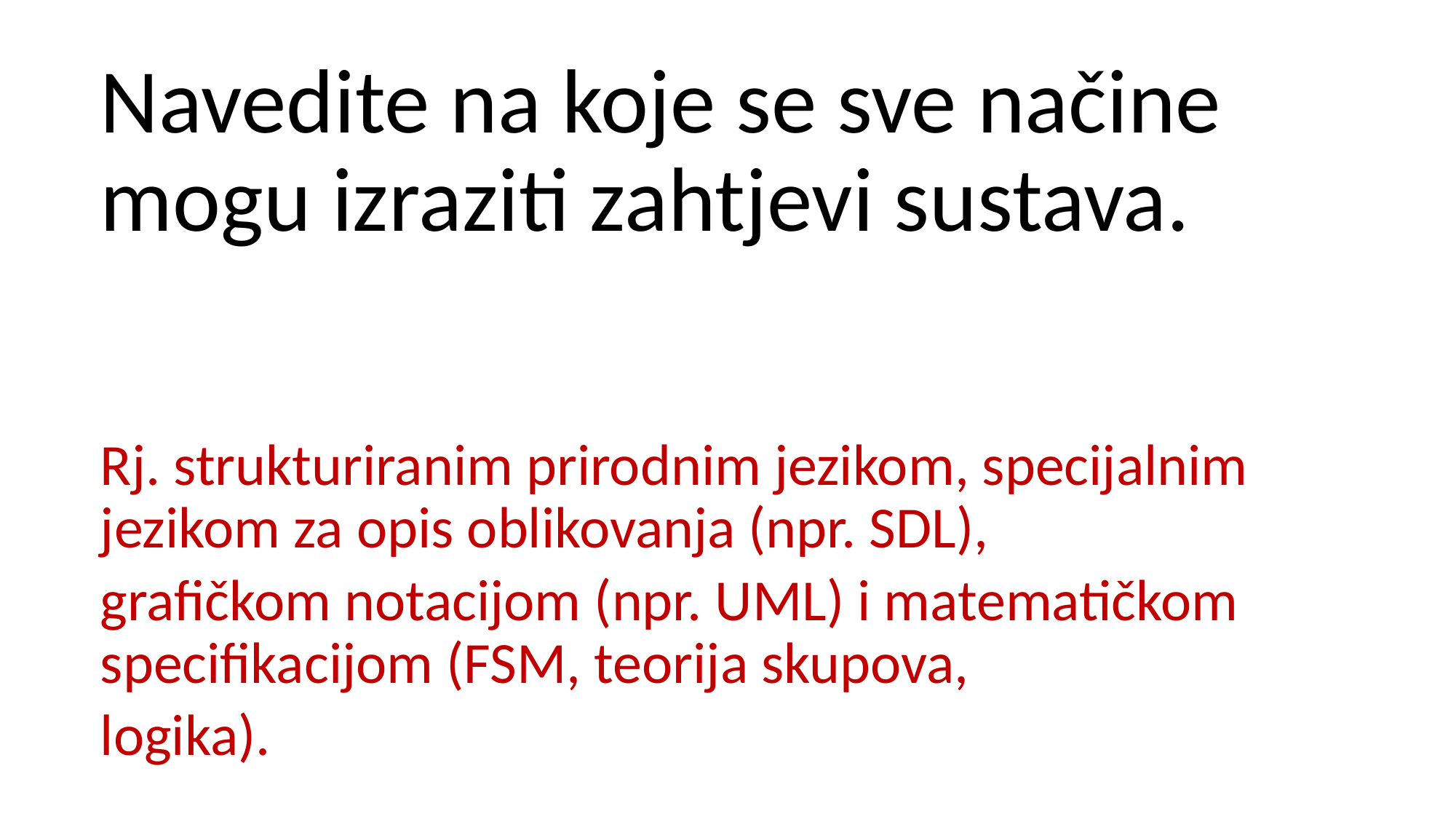

Navedite na koje se sve načine mogu izraziti zahtjevi sustava.

Rj. strukturiranim prirodnim jezikom, specijalnim jezikom za opis oblikovanja (npr. SDL),
grafičkom notacijom (npr. UML) i matematičkom specifikacijom (FSM, teorija skupova,
logika).